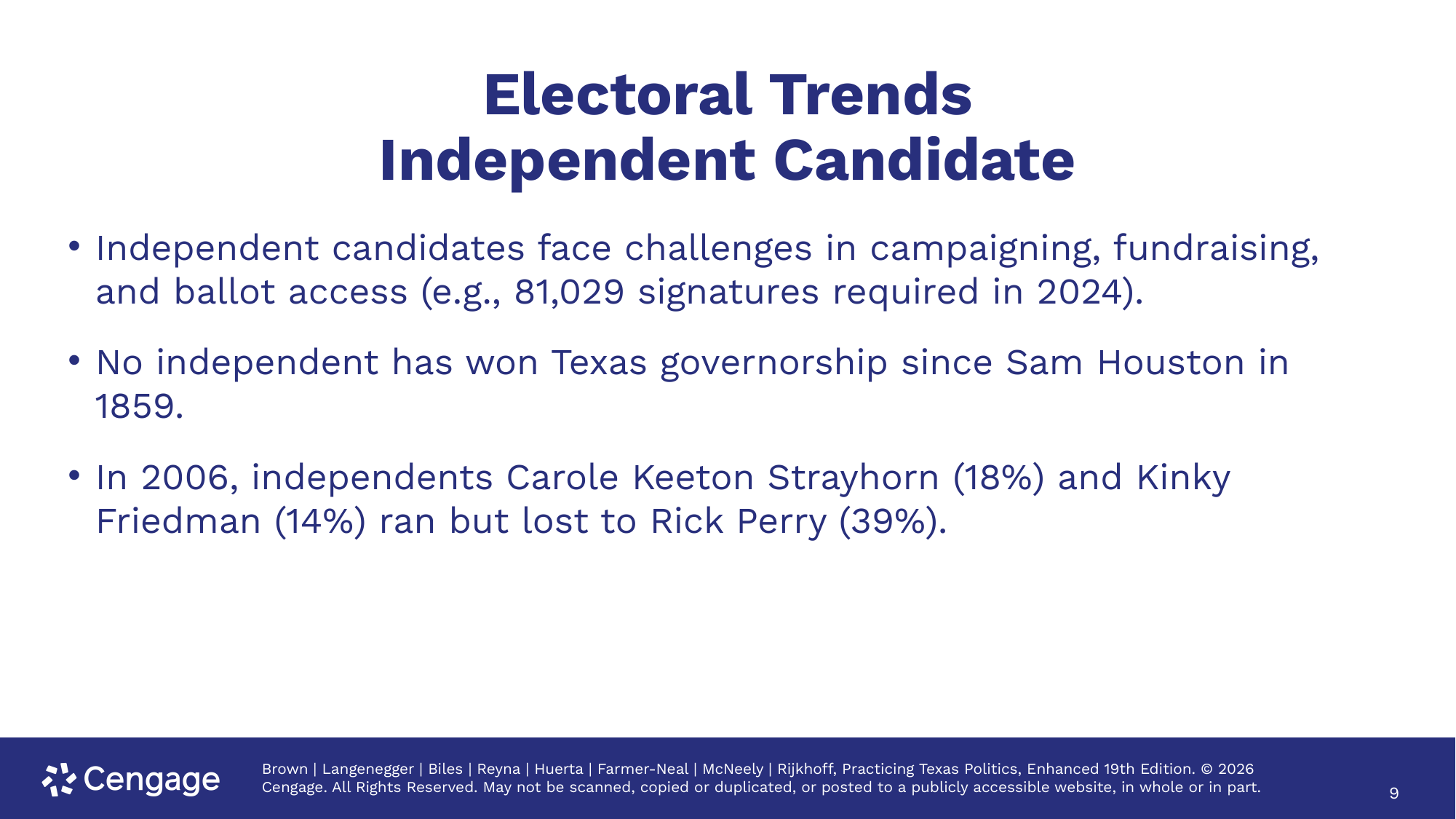

# Electoral Trends Independent Candidate
Independent candidates face challenges in campaigning, fundraising, and ballot access (e.g., 81,029 signatures required in 2024).
No independent has won Texas governorship since Sam Houston in 1859.
In 2006, independents Carole Keeton Strayhorn (18%) and Kinky Friedman (14%) ran but lost to Rick Perry (39%).